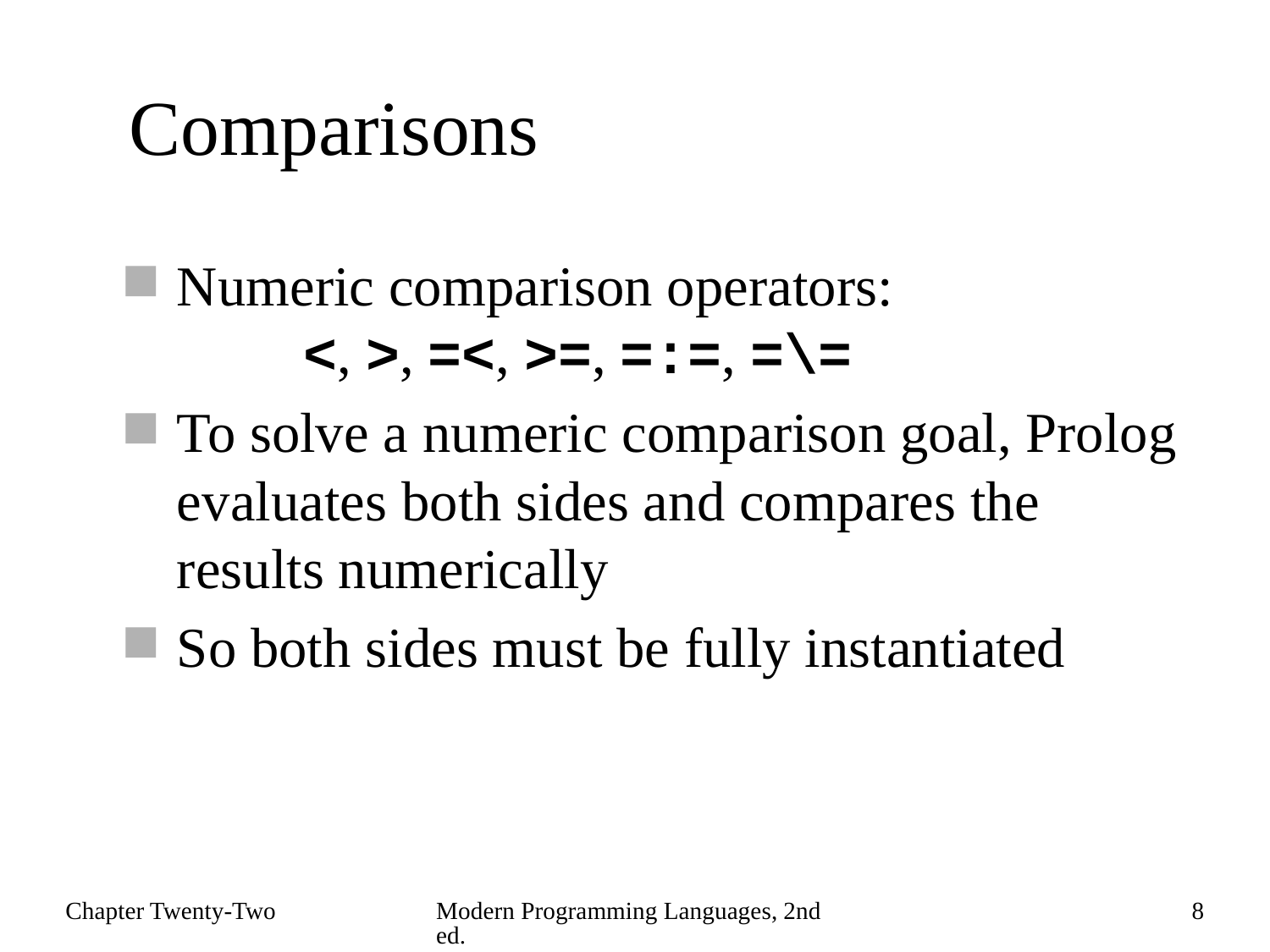

# Comparisons
Numeric comparison operators:
	<, >, =<, >=, =:=, =\=
To solve a numeric comparison goal, Prolog evaluates both sides and compares the results numerically
So both sides must be fully instantiated
Chapter Twenty-Two
Modern Programming Languages, 2nd ed.
8